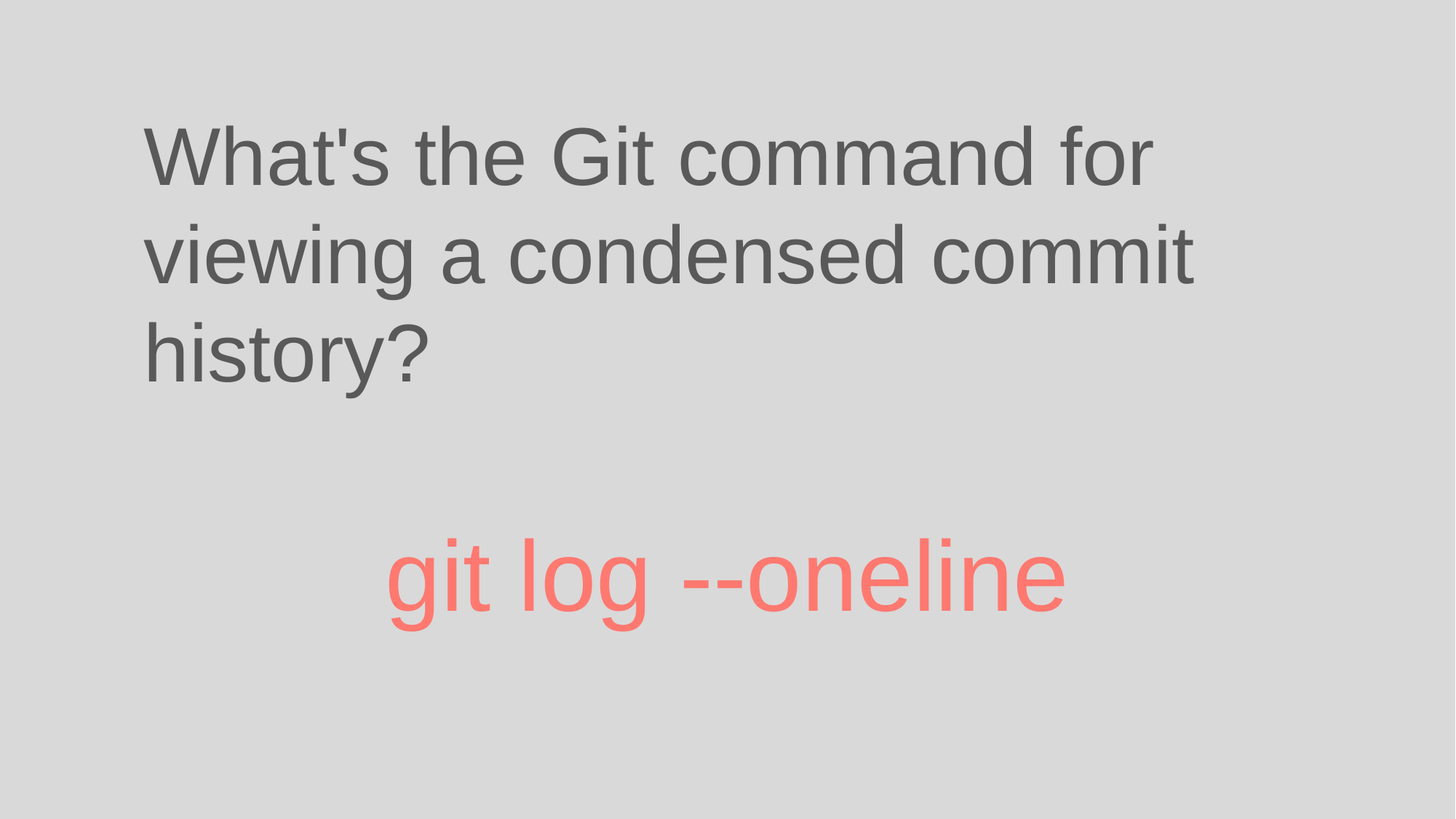

What's the Git command for viewing a condensed commit history?
git log --oneline